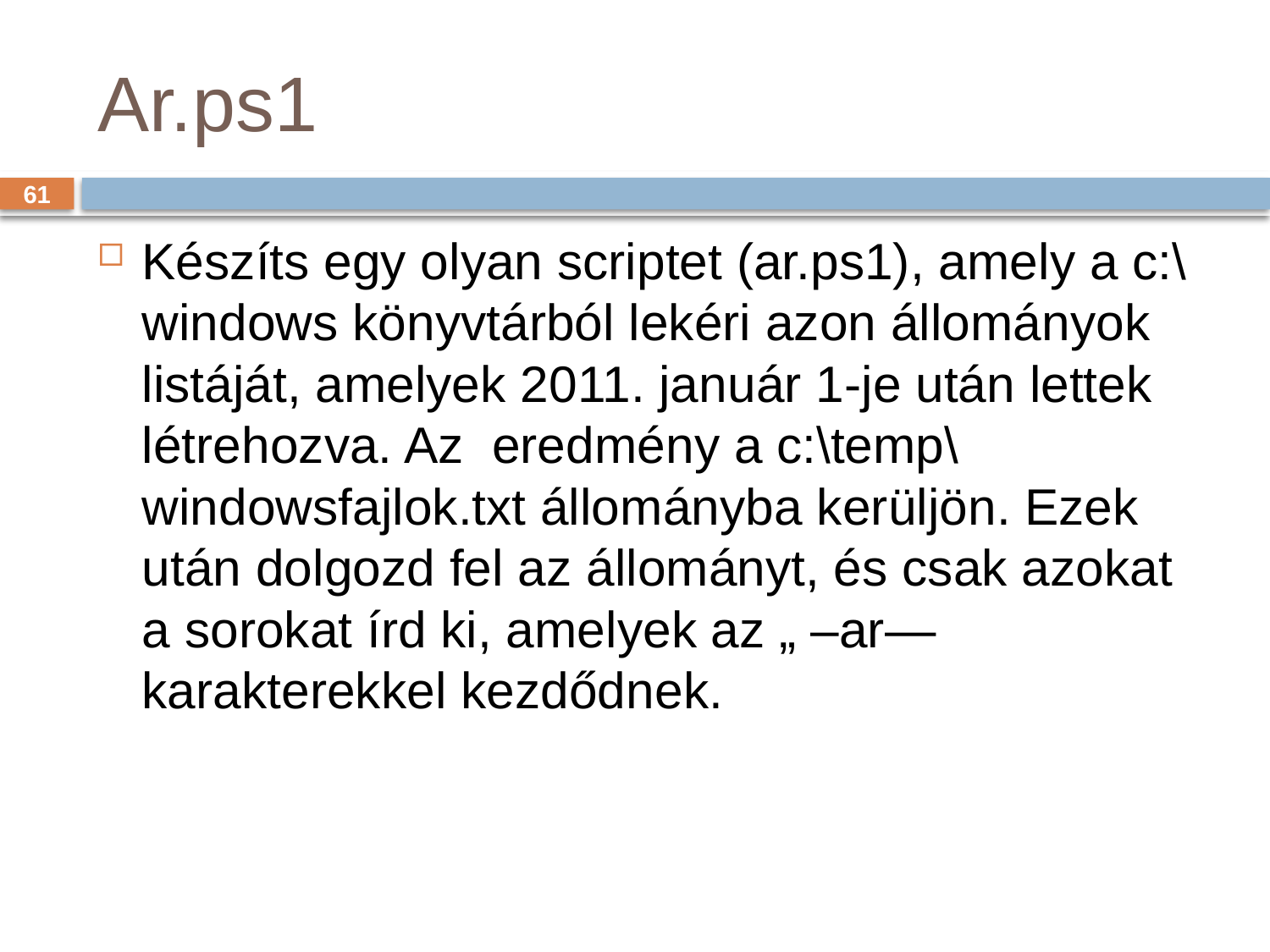

# Ar.ps1
61
Készíts egy olyan scriptet (ar.ps1), amely a c:\windows könyvtárból lekéri azon állományok listáját, amelyek 2011. január 1-je után lettek létrehozva. Az  eredmény a c:\temp\windowsfajlok.txt állományba kerüljön. Ezek után dolgozd fel az állományt, és csak azokat a sorokat írd ki, amelyek az „ –ar—karakterekkel kezdődnek.